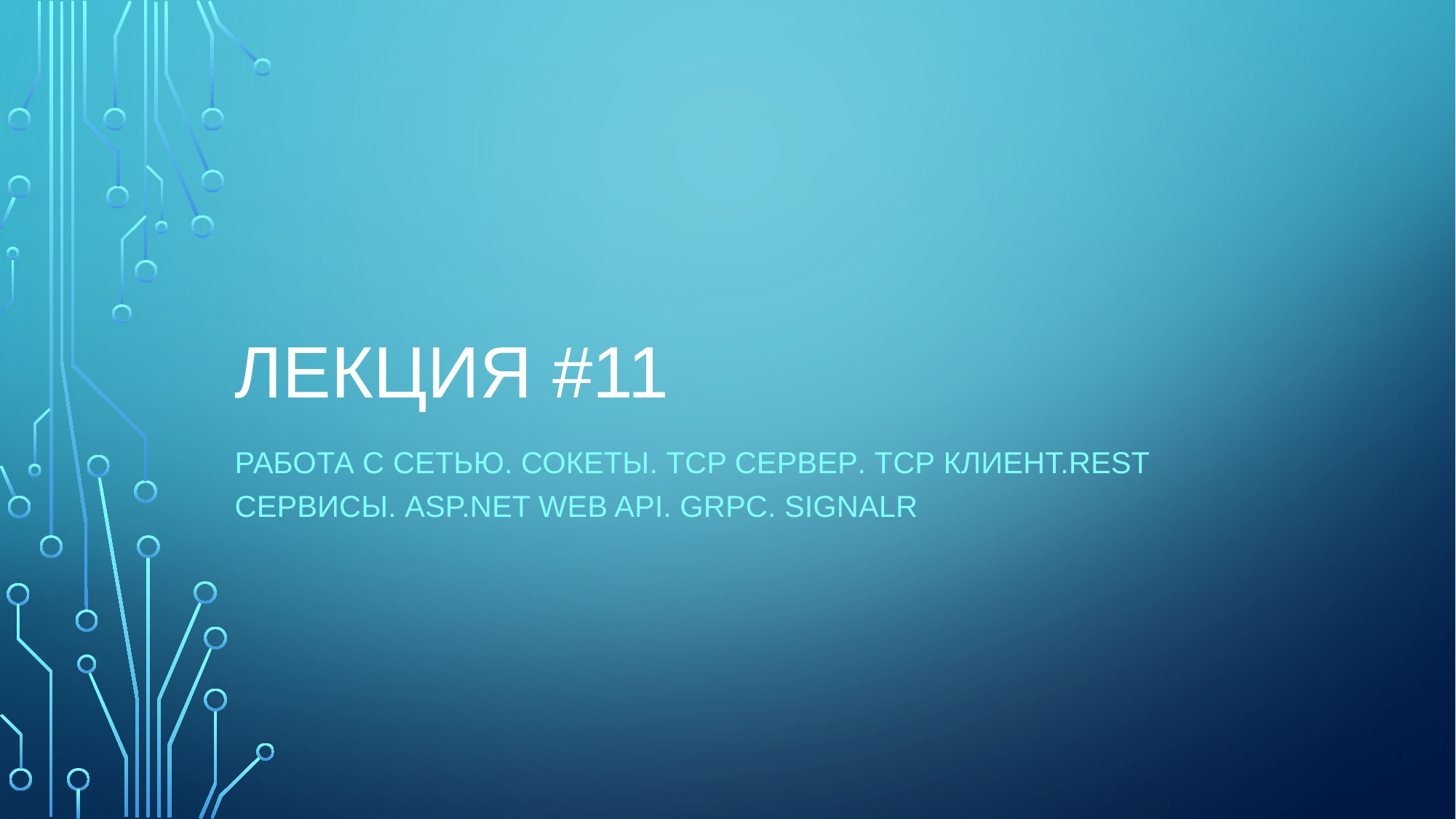

# Лекция #11
Работа с сетью. Сокеты. TCP Сервер. TCP Клиент.REST сервисы. ASP.Net web api. gRPC. signalr